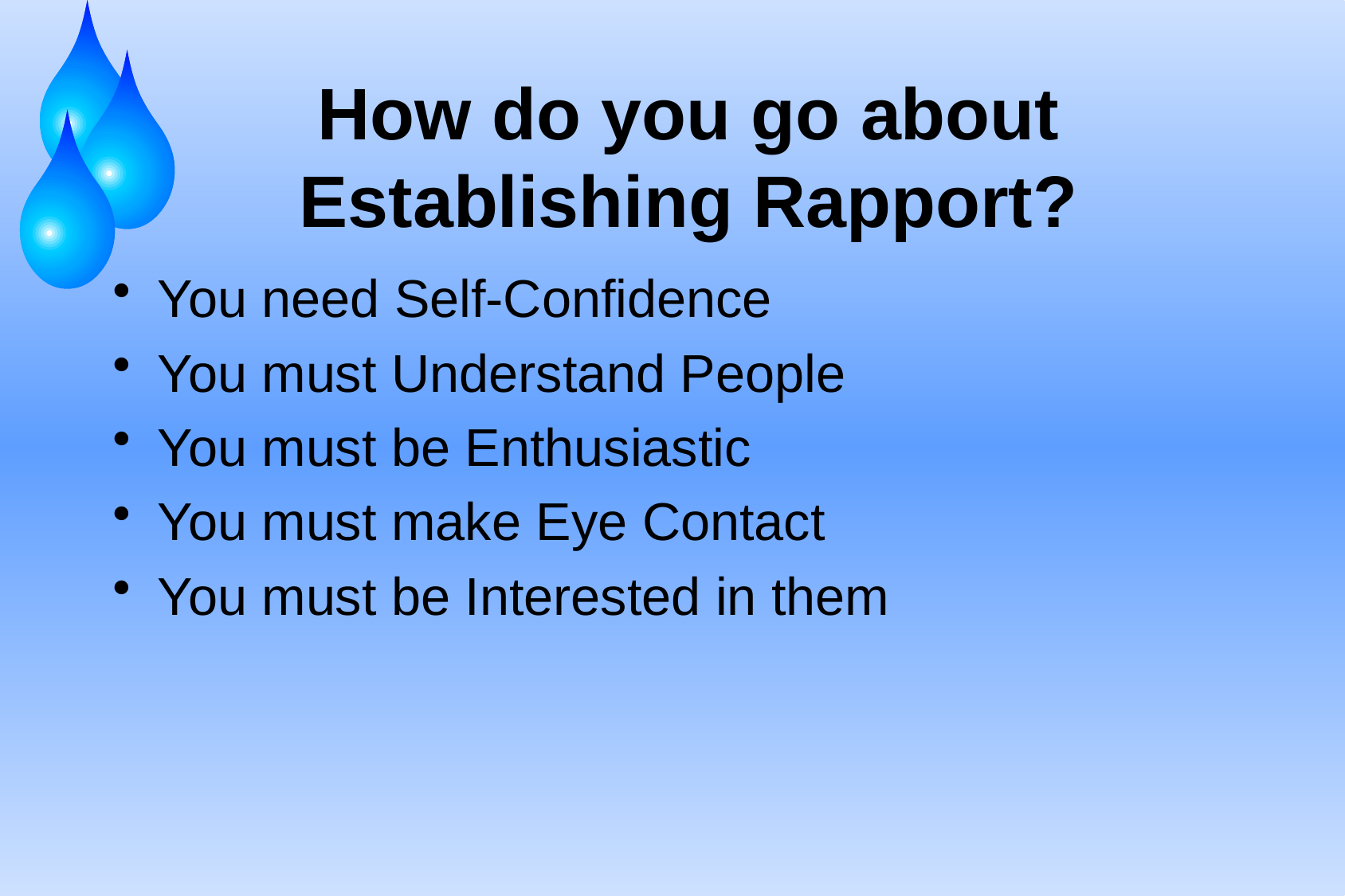

# How do you go about Establishing Rapport?
You need Self-Confidence
You must Understand People
You must be Enthusiastic
You must make Eye Contact
You must be Interested in them